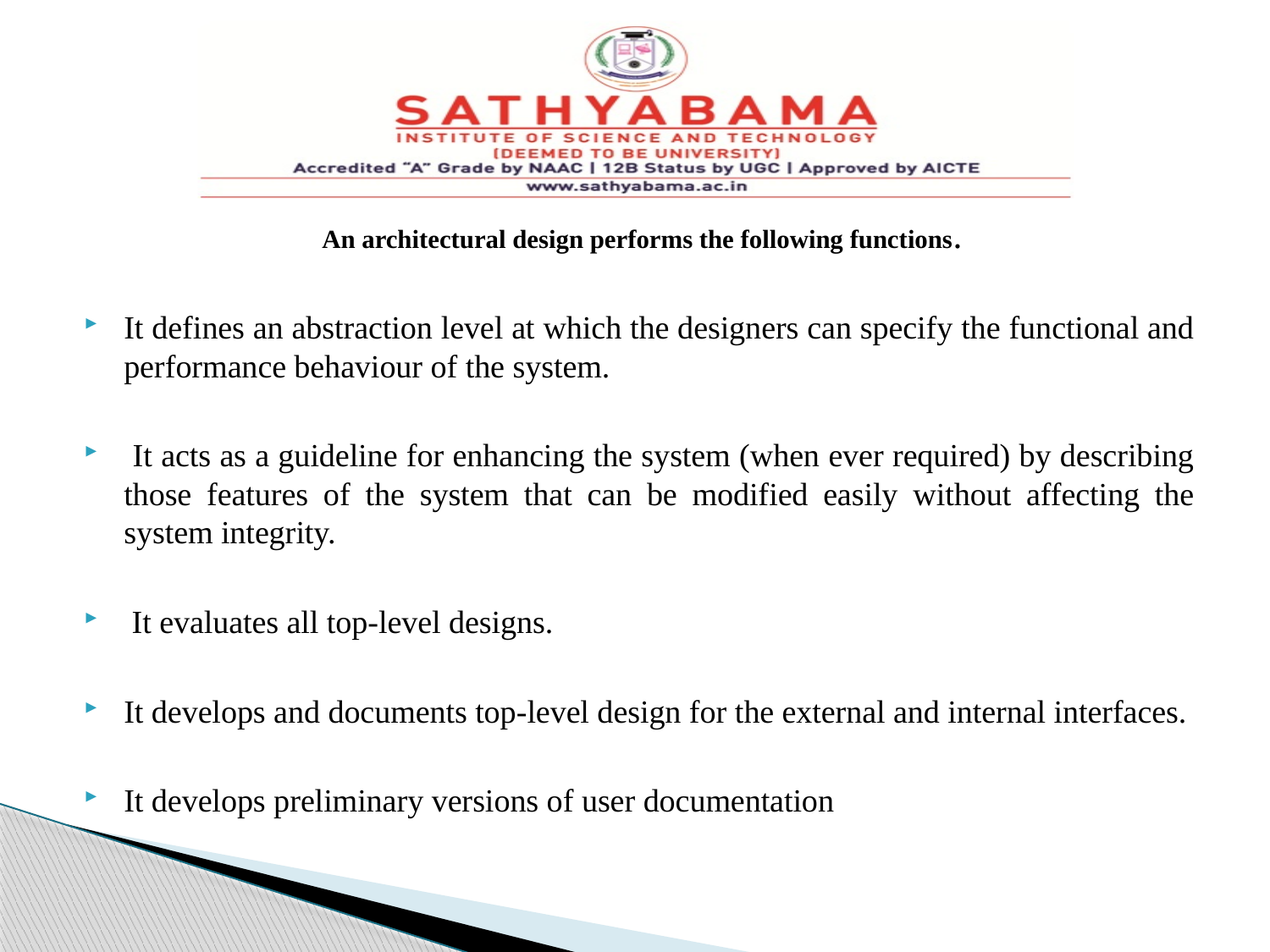

#
An architectural design performs the following functions.

It defines an abstraction level at which the designers can specify the functional and performance behaviour of the system.

 It acts as a guideline for enhancing the system (when ever required) by describing those features of the system that can be modified easily without affecting the system integrity.

 It evaluates all top-level designs.

It develops and documents top-level design for the external and internal interfaces.

It develops preliminary versions of user documentation